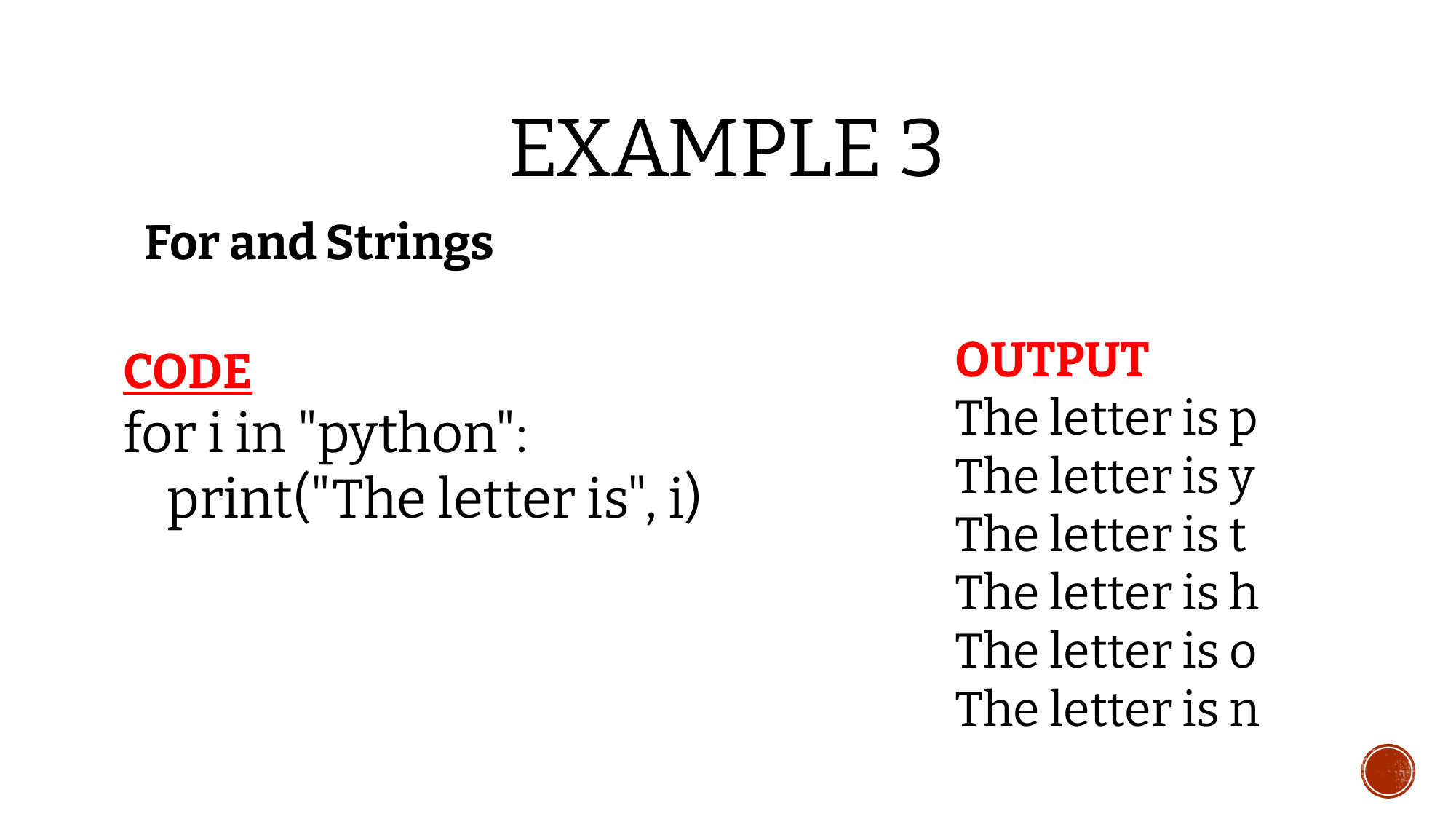

# Example 3
For and Strings
OUTPUT
The letter is p
The letter is y
The letter is t
The letter is h
The letter is o
The letter is n
CODE
for i in "python":
    print("The letter is", i)